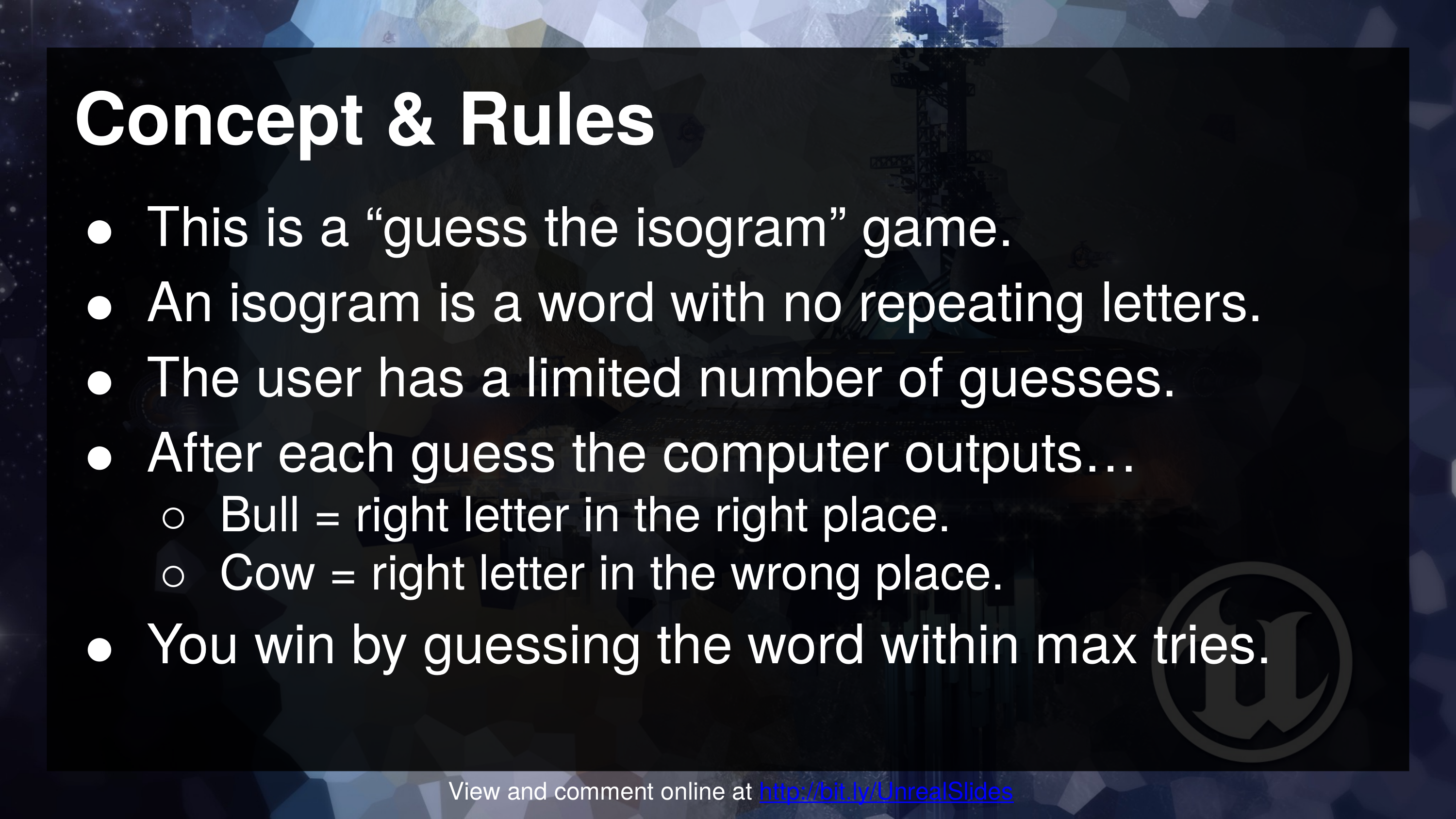

# Concept & Rules
This is a “guess the isogram” game.
An isogram is a word with no repeating letters.
The user has a limited number of guesses.
After each guess the computer outputs…
Bull = right letter in the right place.
Cow = right letter in the wrong place.
You win by guessing the word within max tries.